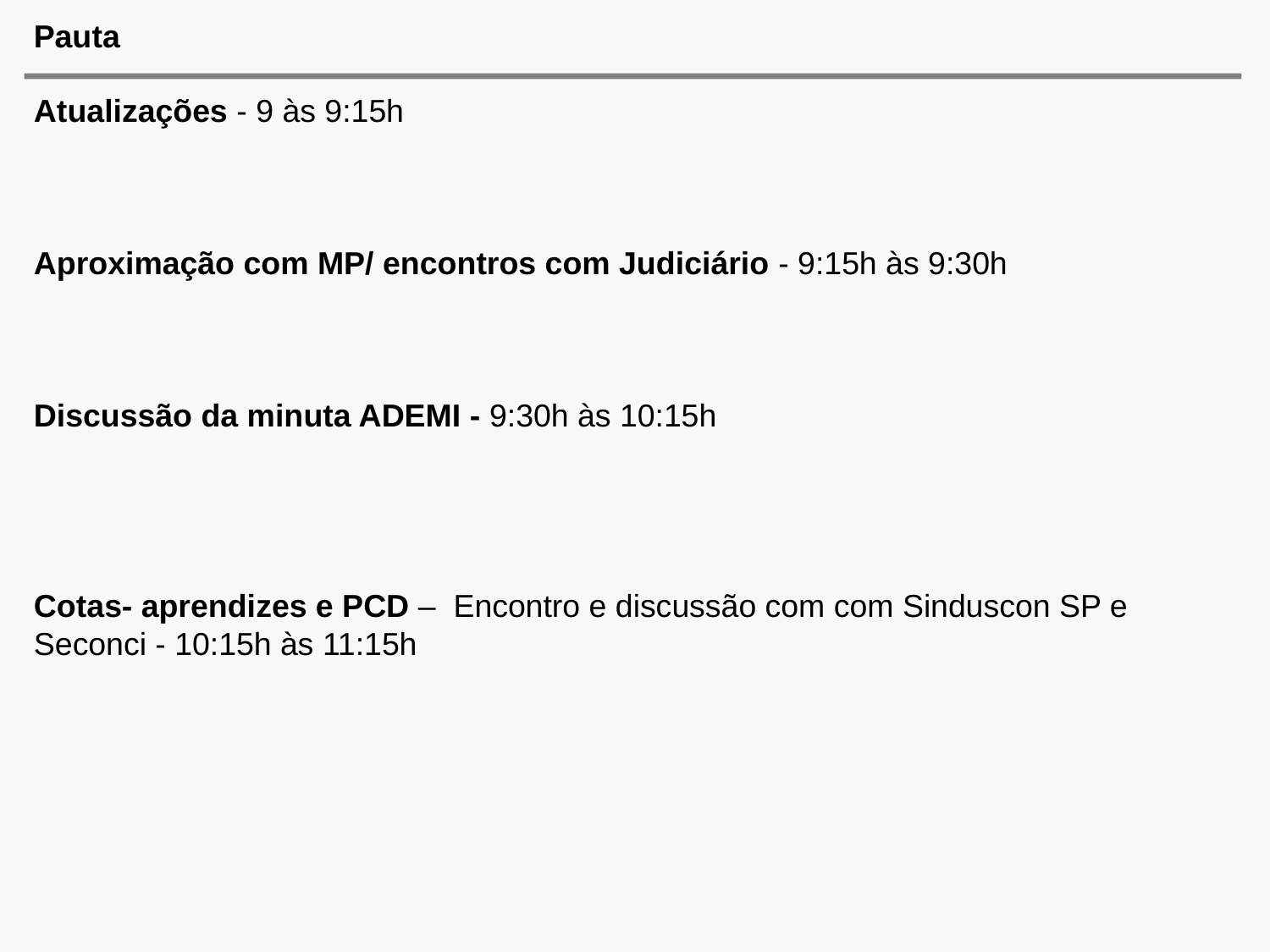

# Pauta

Atualizações - 9 às 9:15h

Aproximação com MP/ encontros com Judiciário - 9:15h às 9:30h

Discussão da minuta ADEMI - 9:30h às 10:15h

Cotas- aprendizes e PCD –  Encontro e discussão com com Sinduscon SP e Seconci - 10:15h às 11:15h